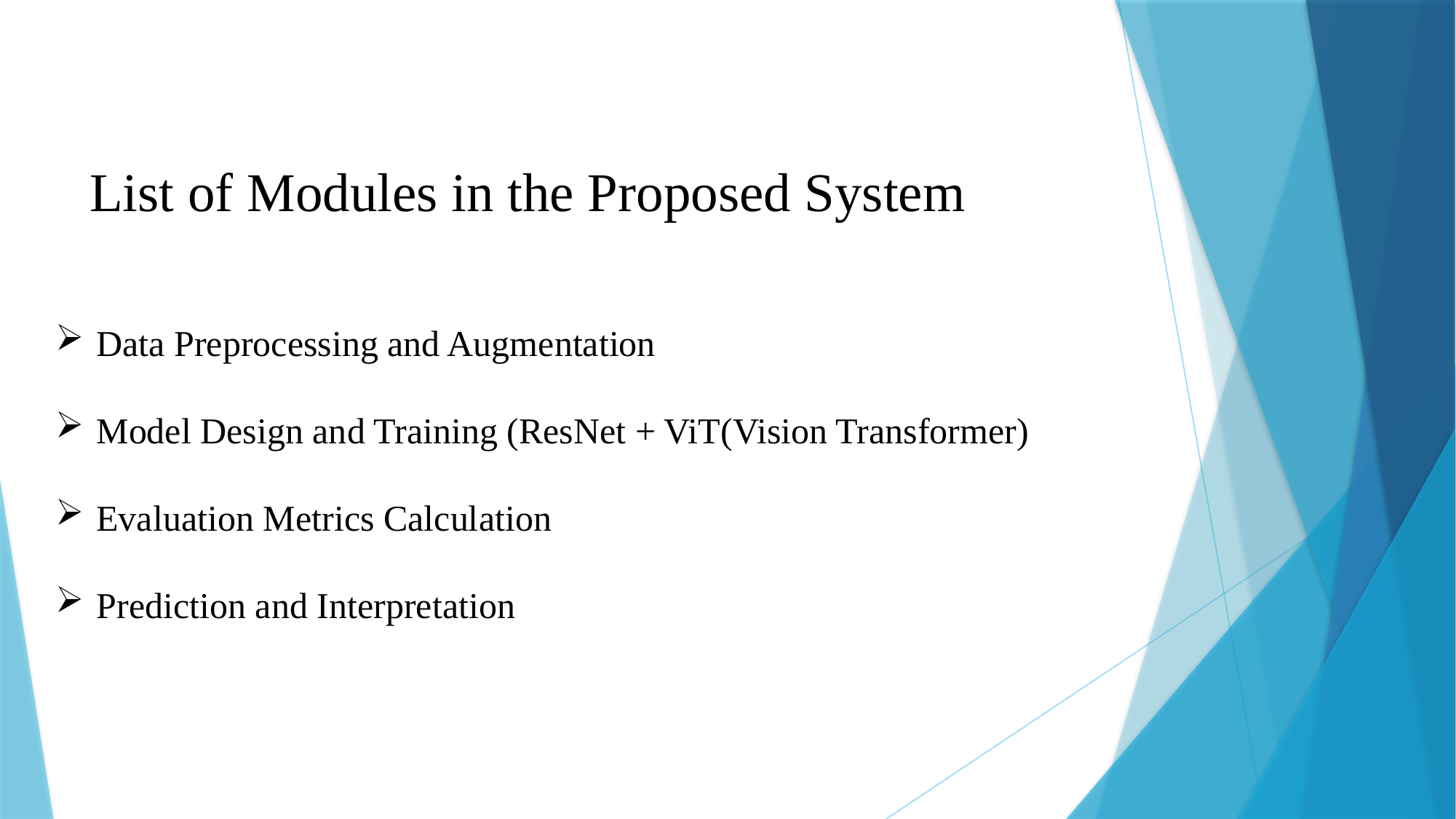

# List of Modules in the Proposed System

Data Preprocessing and Augmentation
Model Design and Training (ResNet + ViT(Vision Transformer)
Evaluation Metrics Calculation
Prediction and Interpretation